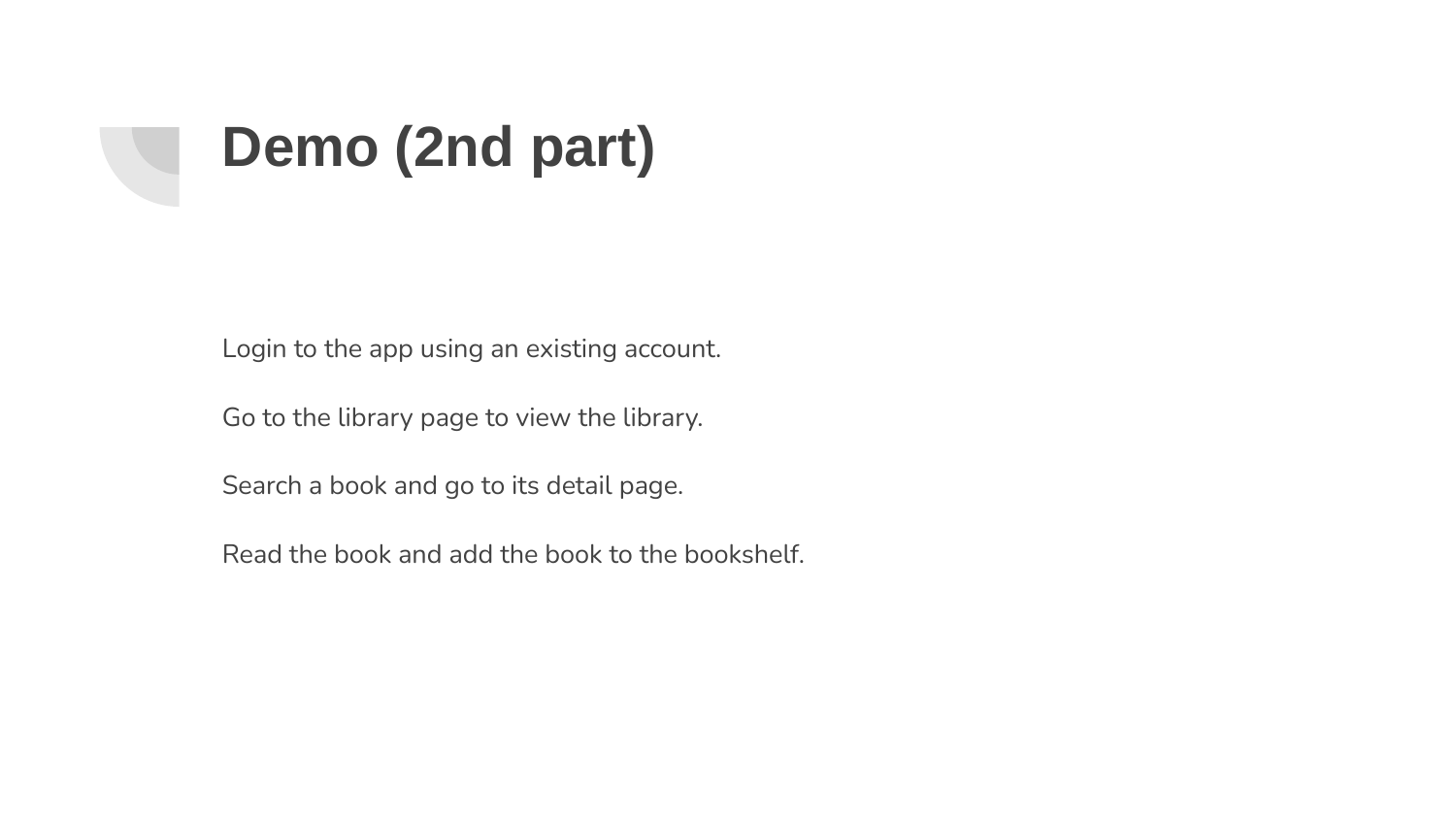

# Demo (2nd part)
Login to the app using an existing account.
Go to the library page to view the library.
Search a book and go to its detail page.
Read the book and add the book to the bookshelf.